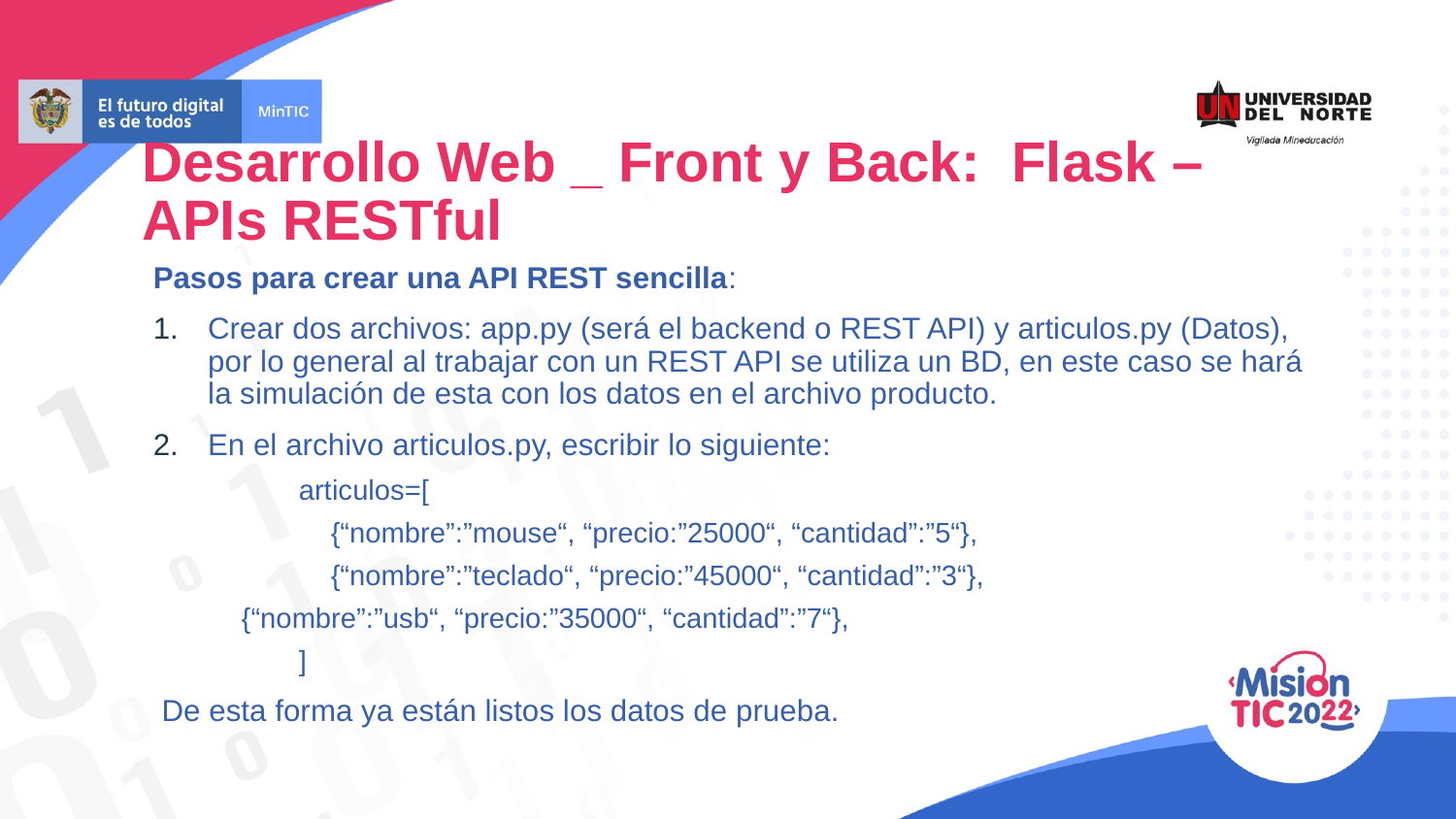

Desarrollo Web _ Front y Back:  Flask – APIs RESTful
Pasos para crear una API REST sencilla:
Crear dos archivos: app.py (será el backend o REST API) y articulos.py (Datos), por lo general al trabajar con un REST API se utiliza un BD, en este caso se hará la simulación de esta con los datos en el archivo producto.
En el archivo articulos.py, escribir lo siguiente:
	articulos=[
	    {“nombre”:”mouse“, “precio:”25000“, “cantidad”:”5“},
	    {“nombre”:”teclado“, “precio:”45000“, “cantidad”:”3“},
           {“nombre”:”usb“, “precio:”35000“, “cantidad”:”7“},
	]
 De esta forma ya están listos los datos de prueba.